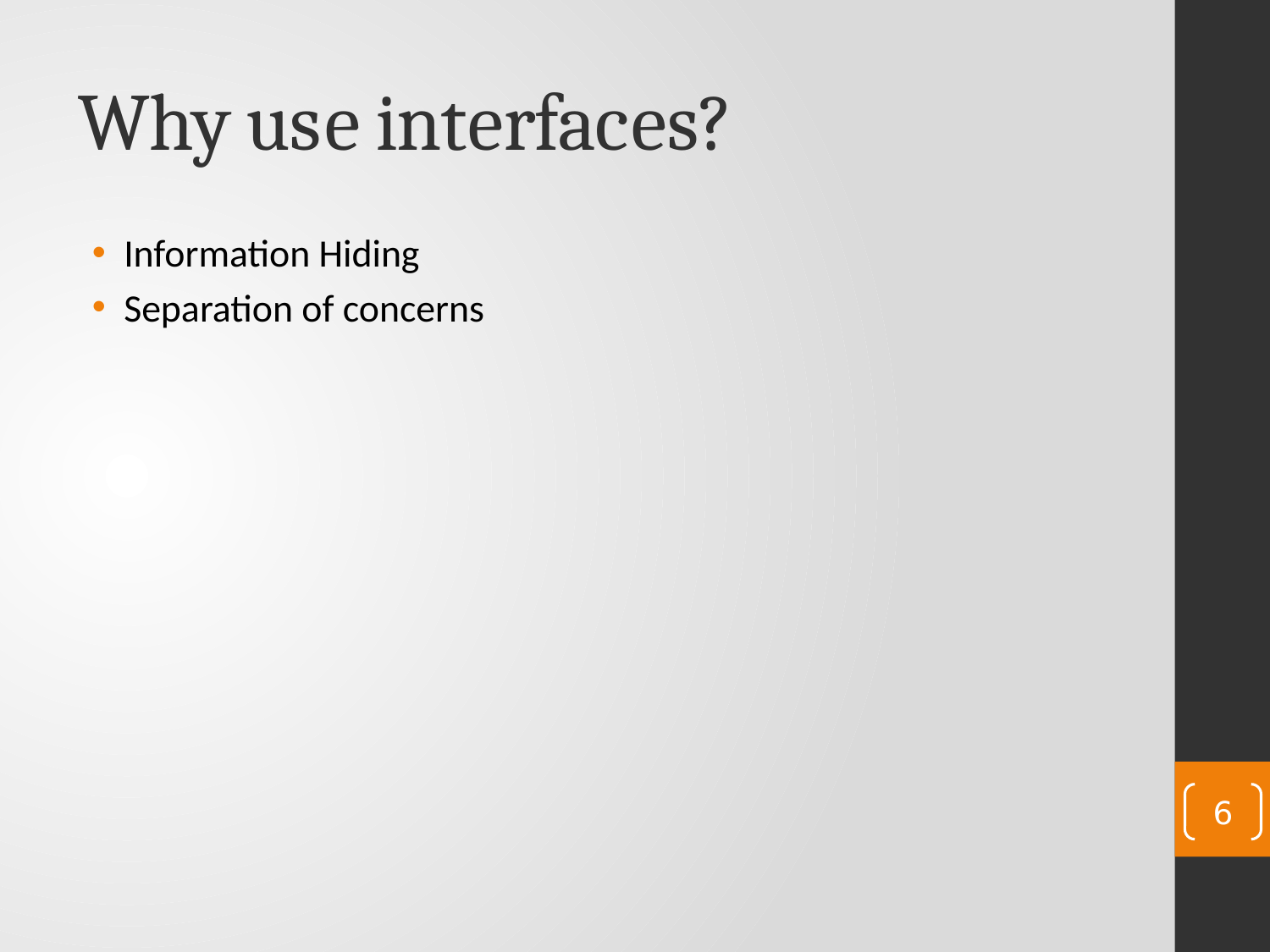

# Why use interfaces?
Information Hiding
Separation of concerns
6